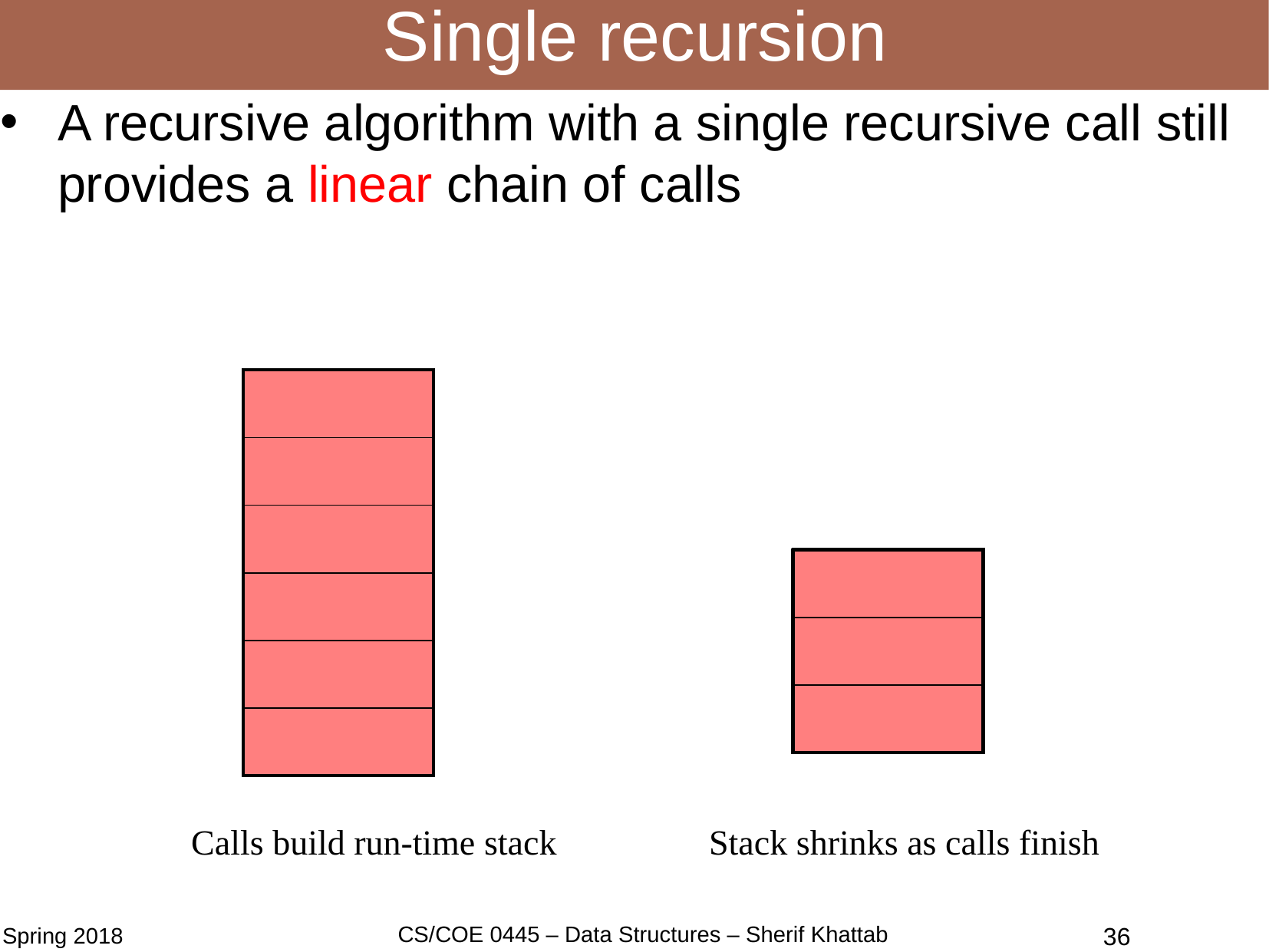

# Single recursion
A recursive algorithm with a single recursive call still provides a linear chain of calls

|  |
| --- |
|  |
|  |
|  |
|  |
|  |

|  |
| --- |
|  |
|  |
Calls build run-time stack
Stack shrinks as calls finish
36
CS/COE 0445 – Data Structures – Sherif Khattab
Spring 2018